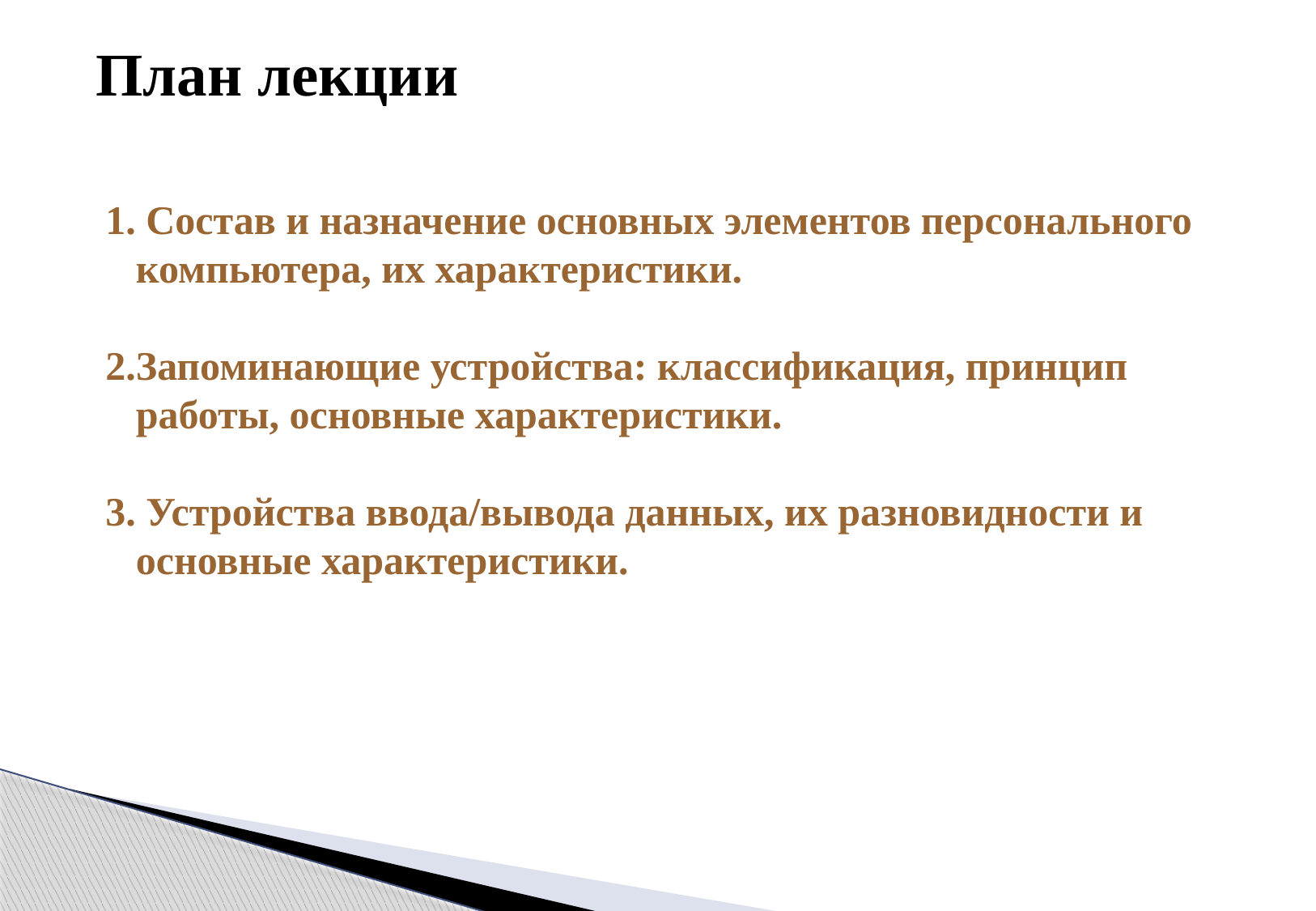

План лекции
 Состав и назначение основных элементов персонального компьютера, их характеристики.

Запоминающие устройства: классификация, принцип работы, основные характеристики.

 Устройства ввода/вывода данных, их разновидности и основные характеристики.